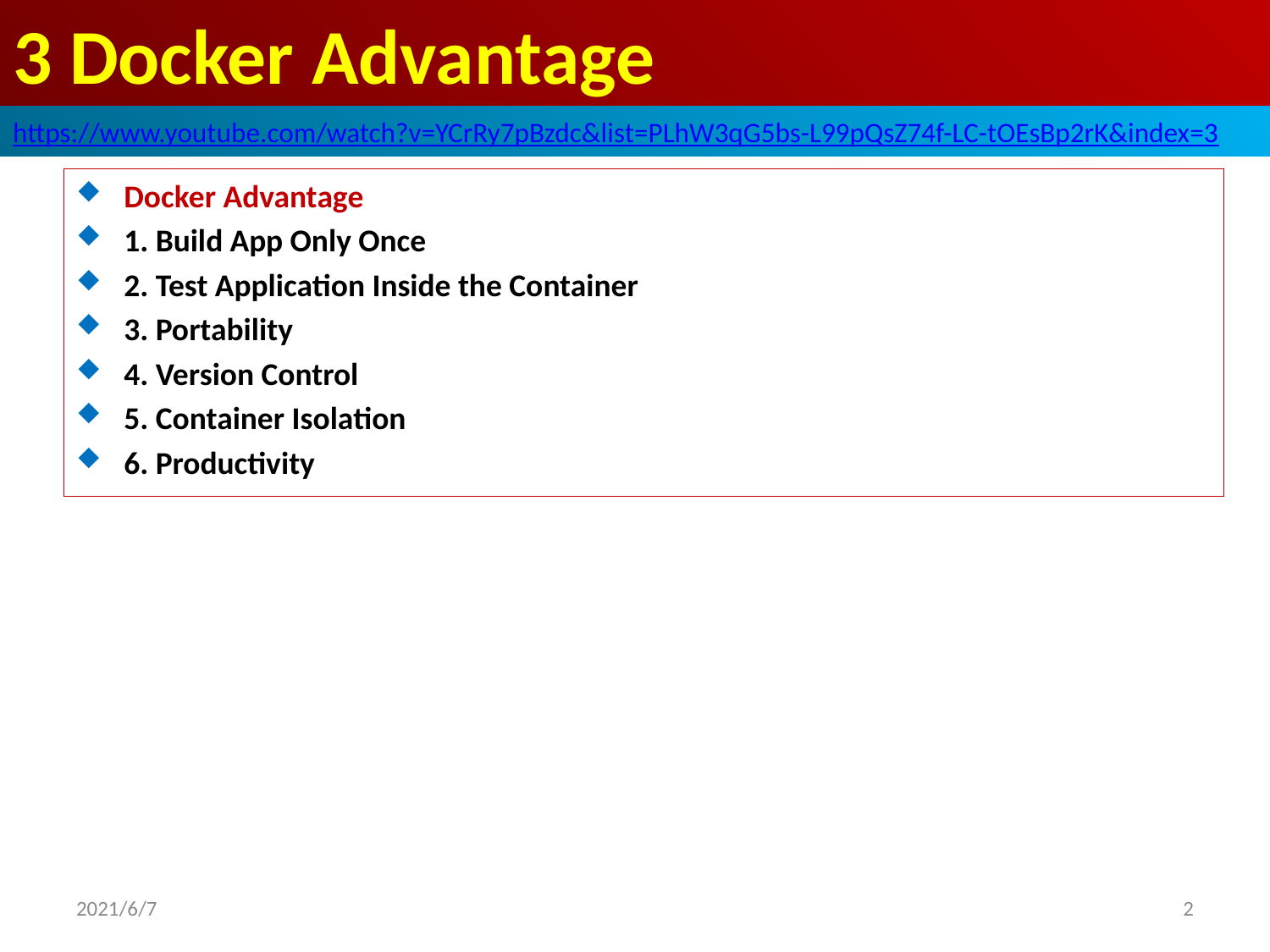

# 3 Docker Advantage
https://www.youtube.com/watch?v=YCrRy7pBzdc&list=PLhW3qG5bs-L99pQsZ74f-LC-tOEsBp2rK&index=3
Docker Advantage
1. Build App Only Once
2. Test Application Inside the Container
3. Portability
4. Version Control
5. Container Isolation
6. Productivity

2021/6/7
2